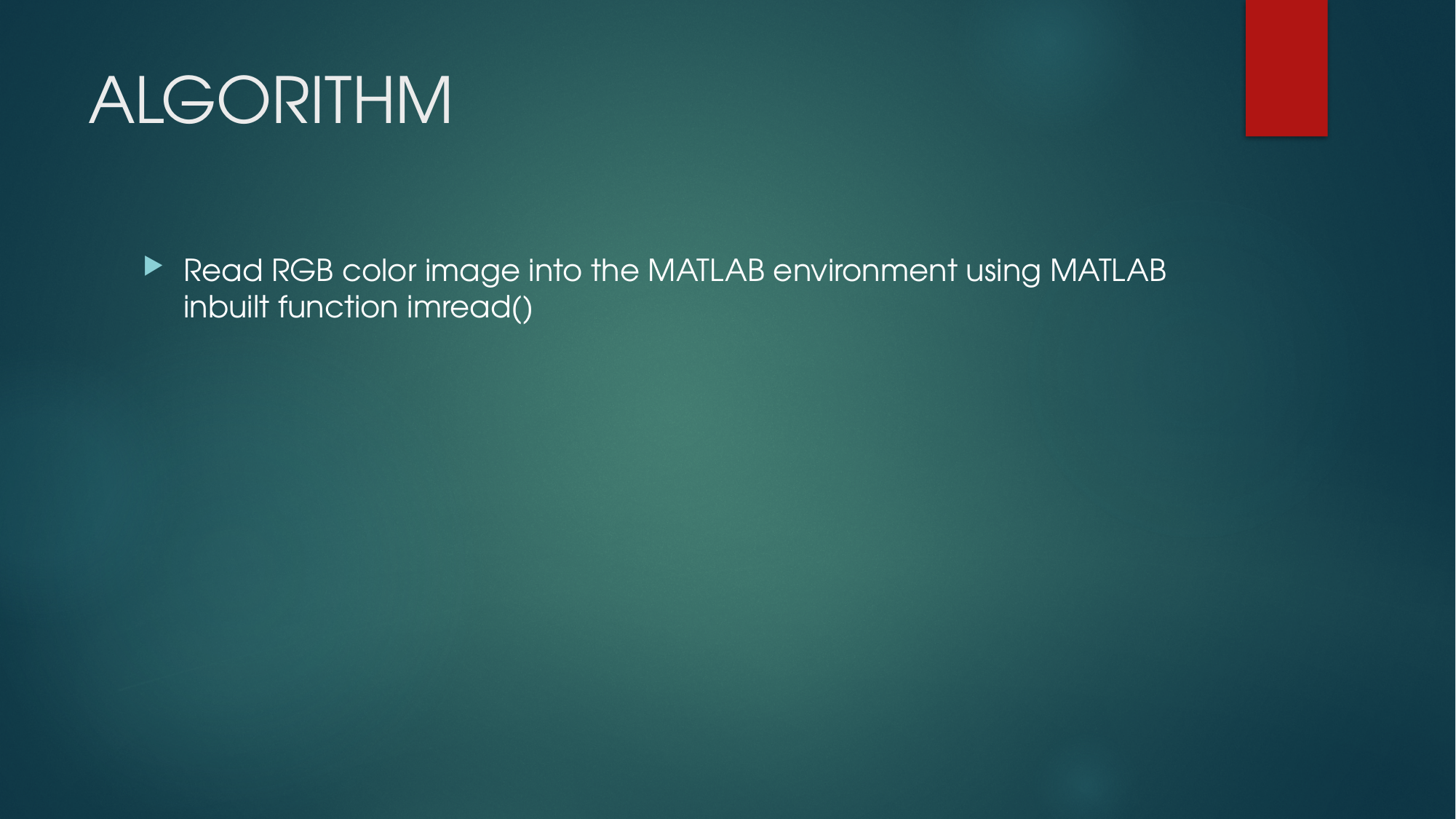

# ALGORITHM
Read RGB color image into the MATLAB environment using MATLAB inbuilt function imread()